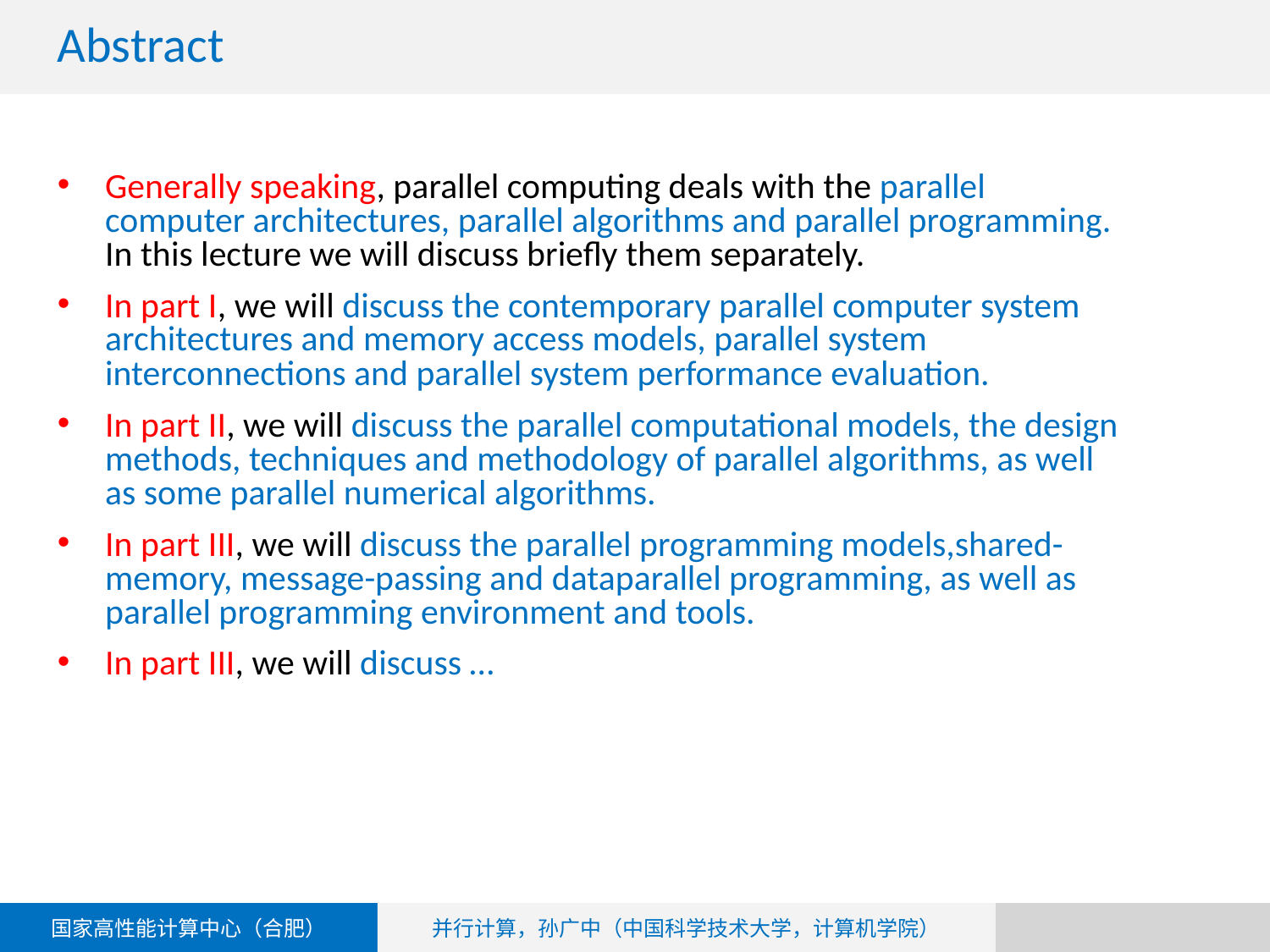

Abstract
Generally speaking, parallel computing deals with the parallel computer architectures, parallel algorithms and parallel programming. In this lecture we will discuss briefly them separately.
In part I, we will discuss the contemporary parallel computer system architectures and memory access models, parallel system interconnections and parallel system performance evaluation.
In part II, we will discuss the parallel computational models, the design methods, techniques and methodology of parallel algorithms, as well as some parallel numerical algorithms.
In part III, we will discuss the parallel programming models,shared-memory, message-passing and dataparallel programming, as well as parallel programming environment and tools.
In part III, we will discuss …